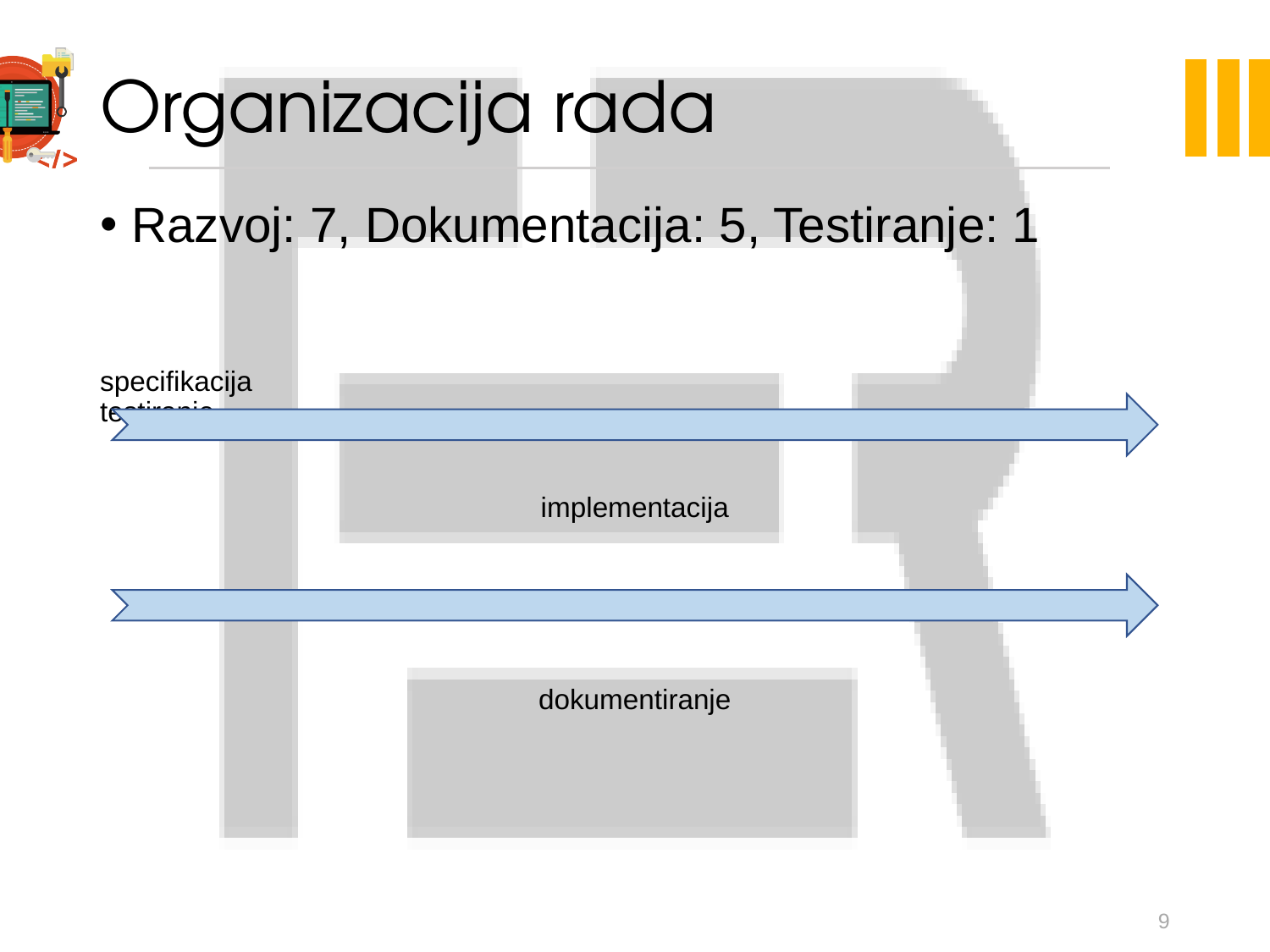

# Organizacija rada
Razvoj: 7, Dokumentacija: 5, Testiranje: 1

specifikacija                                                                                                        testiranje

implementacija

dokumentiranje

9